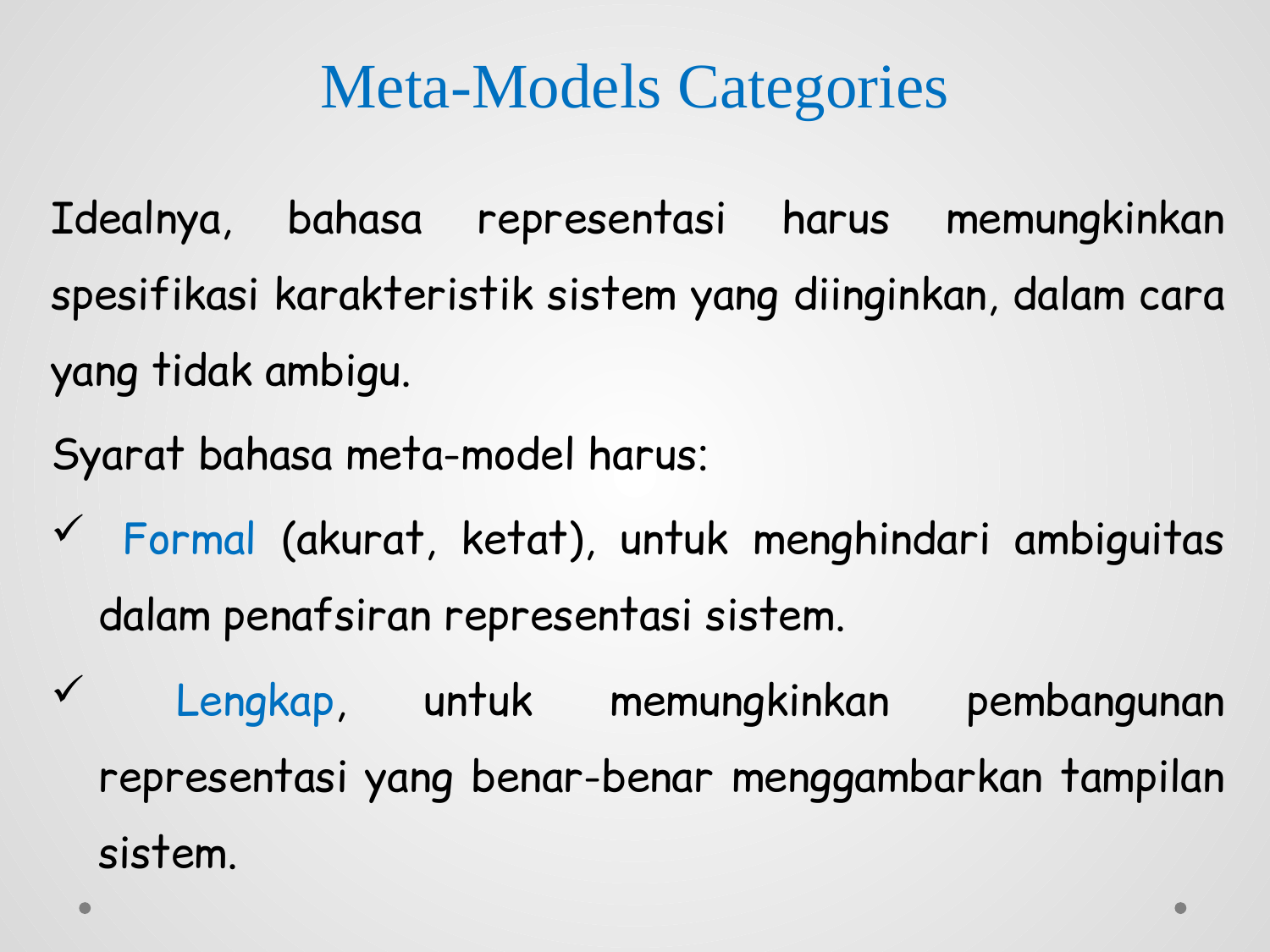

# Meta-Models Categories
Idealnya, bahasa representasi harus memungkinkan spesifikasi karakteristik sistem yang diinginkan, dalam cara yang tidak ambigu.
Syarat bahasa meta-model harus:
 Formal (akurat, ketat), untuk menghindari ambiguitas dalam penafsiran representasi sistem.
 Lengkap, untuk memungkinkan pembangunan representasi yang benar-benar menggambarkan tampilan sistem.